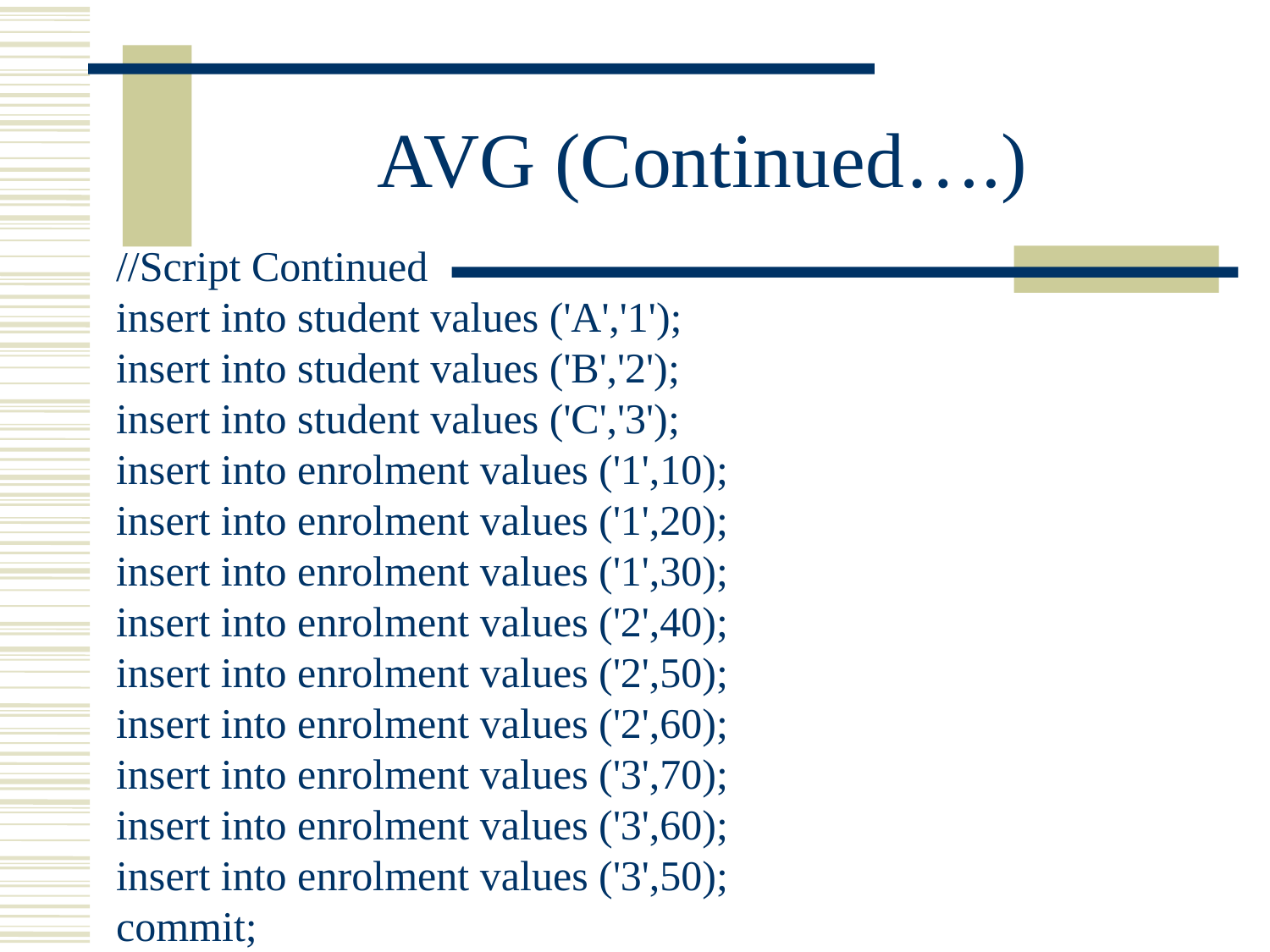

# AVG (Continued….)
//Script Continued
insert into student values ('A','1');
insert into student values ('B','2');
insert into student values ('C','3');
insert into enrolment values ('1',10);
insert into enrolment values ('1',20);
insert into enrolment values ('1',30);
insert into enrolment values ('2',40);
insert into enrolment values ('2',50);
insert into enrolment values ('2',60);
insert into enrolment values ('3',70);
insert into enrolment values ('3',60);
insert into enrolment values ('3',50);
commit;